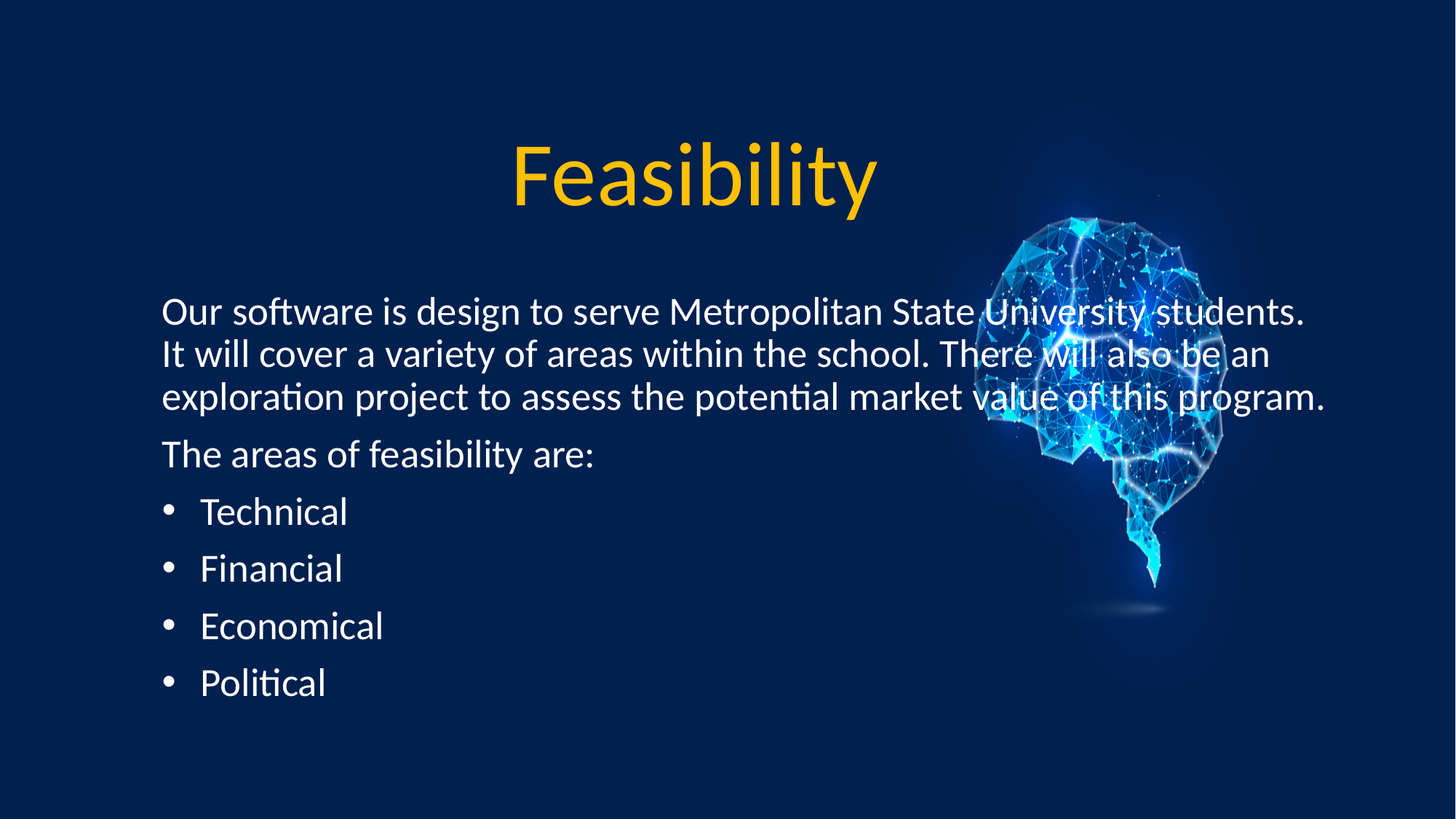

# Feasibility
Our software is design to serve Metropolitan State University students. It will cover a variety of areas within the school. There will also be an exploration project to assess the potential market value of this program.
The areas of feasibility are:
Technical
Financial
Economical
Political